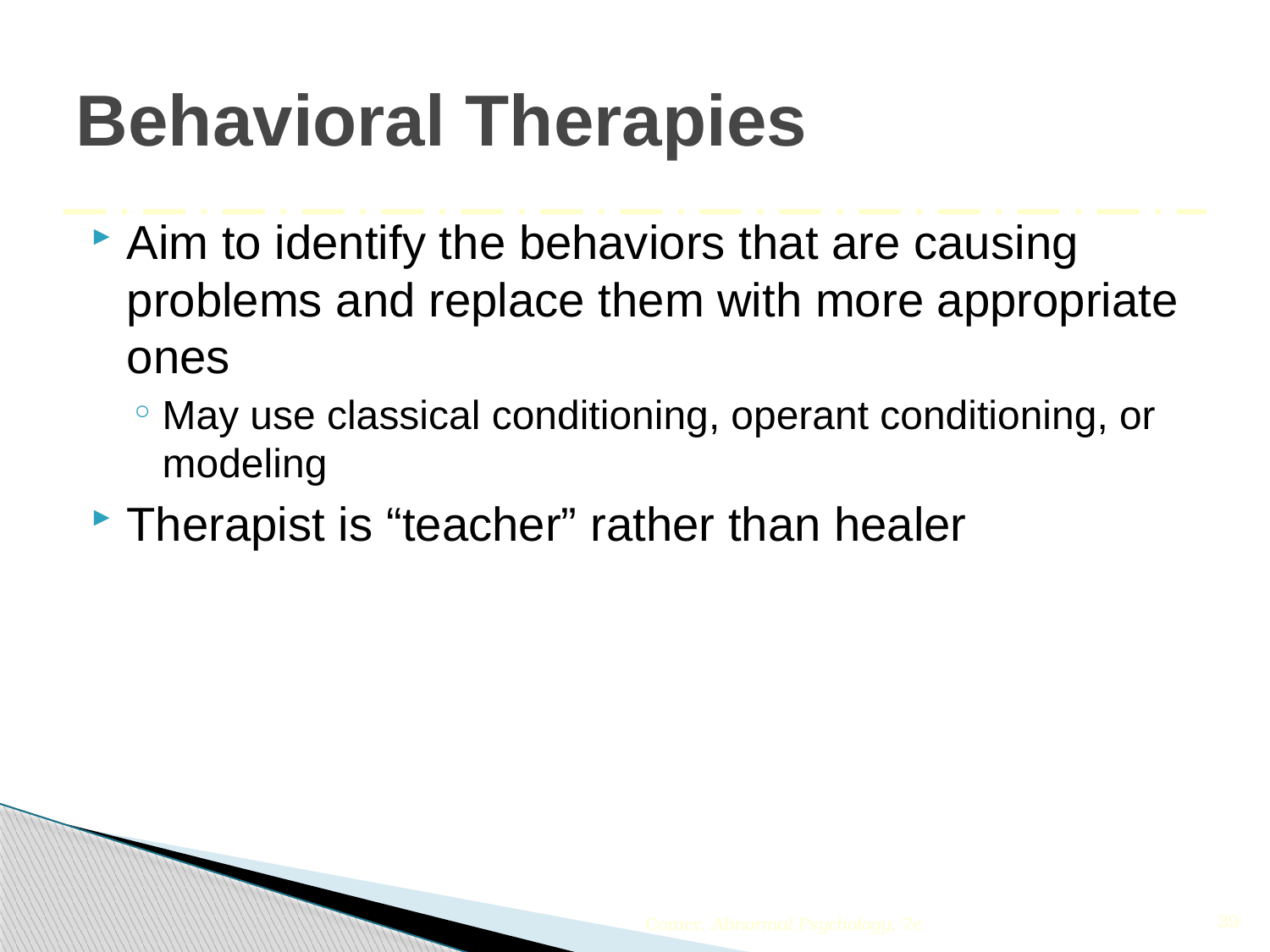

# Behavioral Therapies
Aim to identify the behaviors that are causing problems and replace them with more appropriate ones
May use classical conditioning, operant conditioning, or modeling
Therapist is “teacher” rather than healer
Comer, Abnormal Psychology, 7e
39